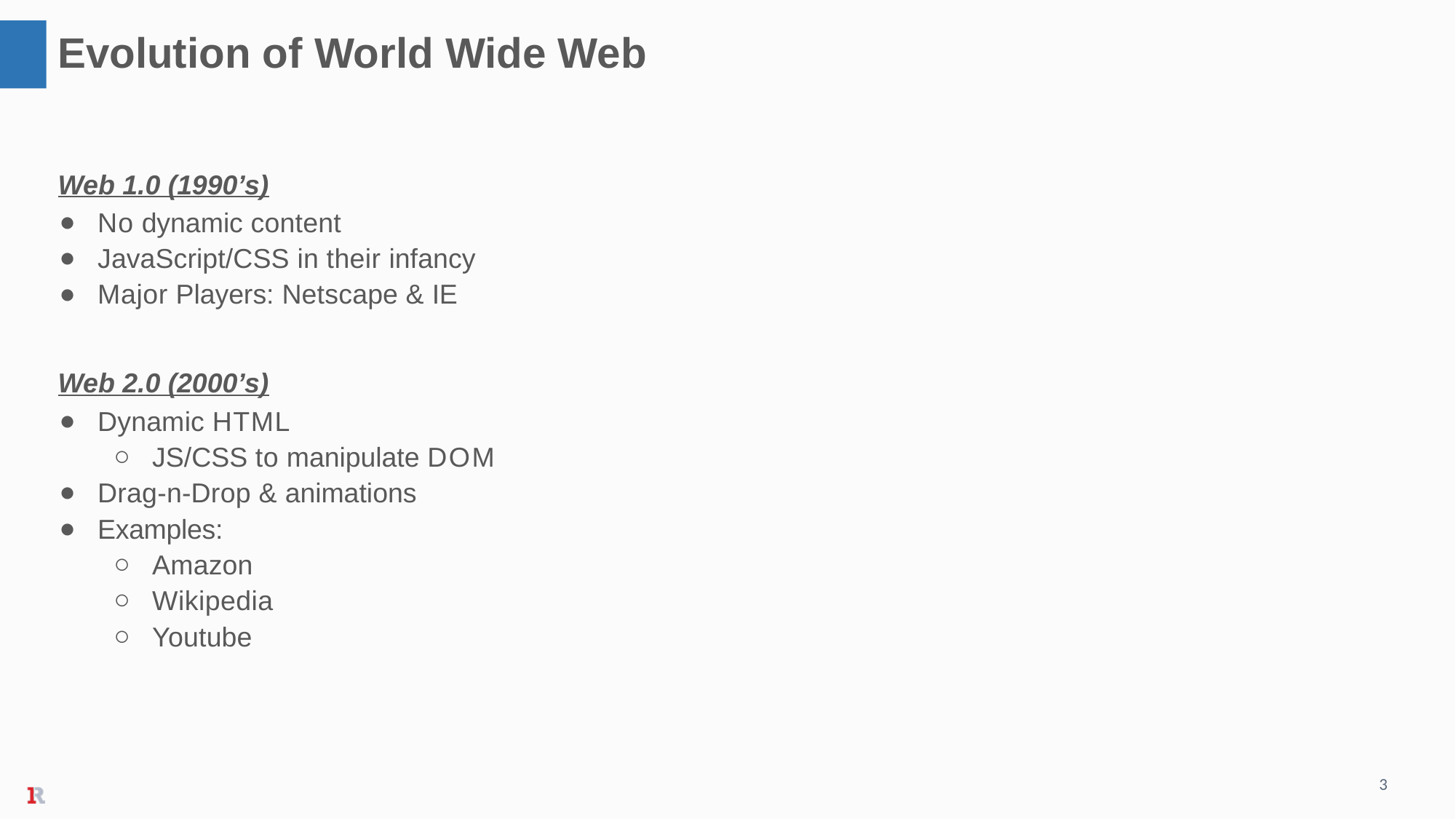

Evolution of World Wide Web

Web 1.0 (1990’s)
No dynamic content
JavaScript/CSS in their infancy
Major Players: Netscape & IE

Web 2.0 (2000’s)
Dynamic HTML
JS/CSS to manipulate DOM
Drag-n-Drop & animations
Examples:
Amazon
Wikipedia
Youtube